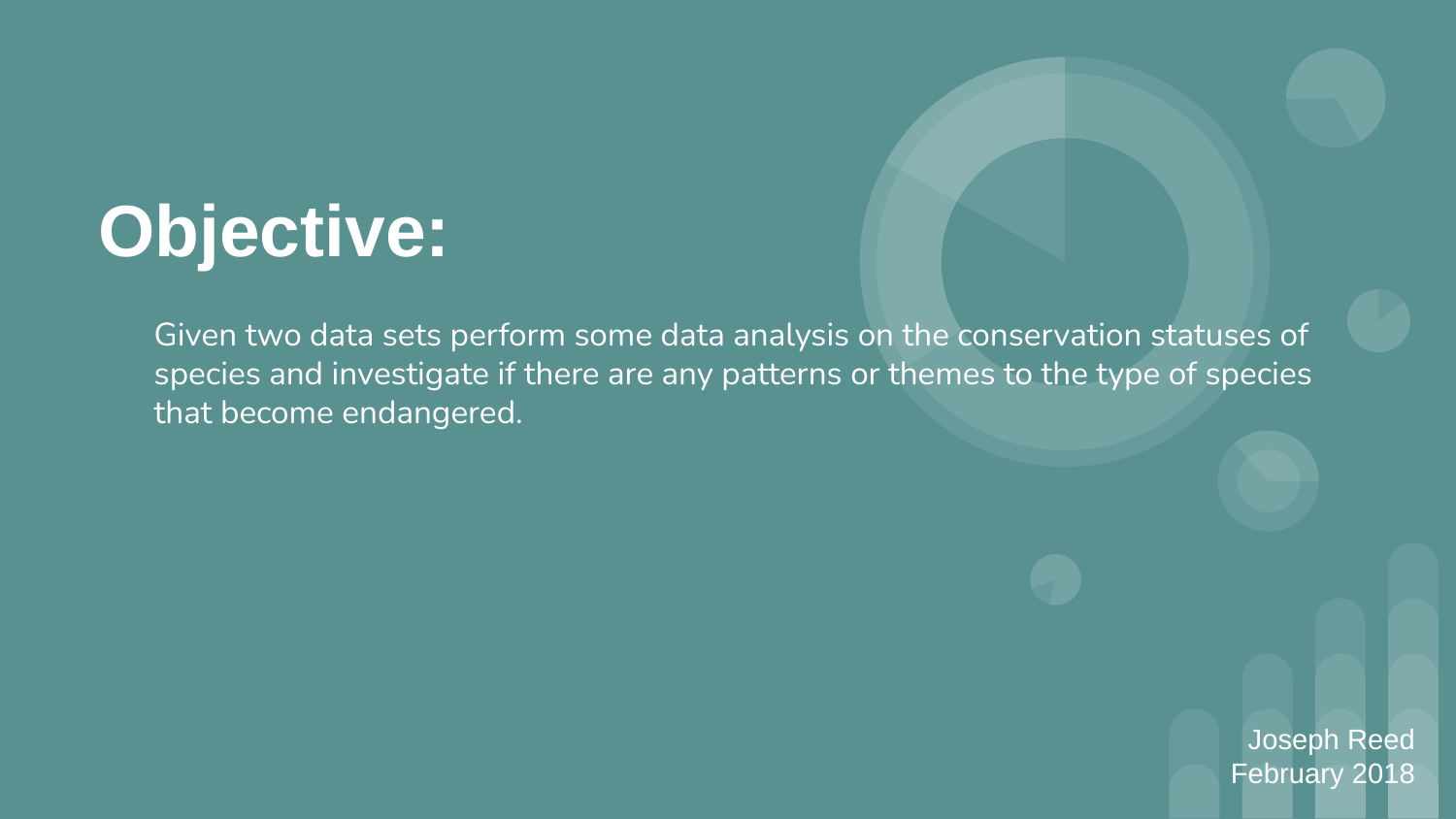

# Objective:
Given two data sets perform some data analysis on the conservation statuses of species and investigate if there are any patterns or themes to the type of species that become endangered.
Joseph Reed
February 2018